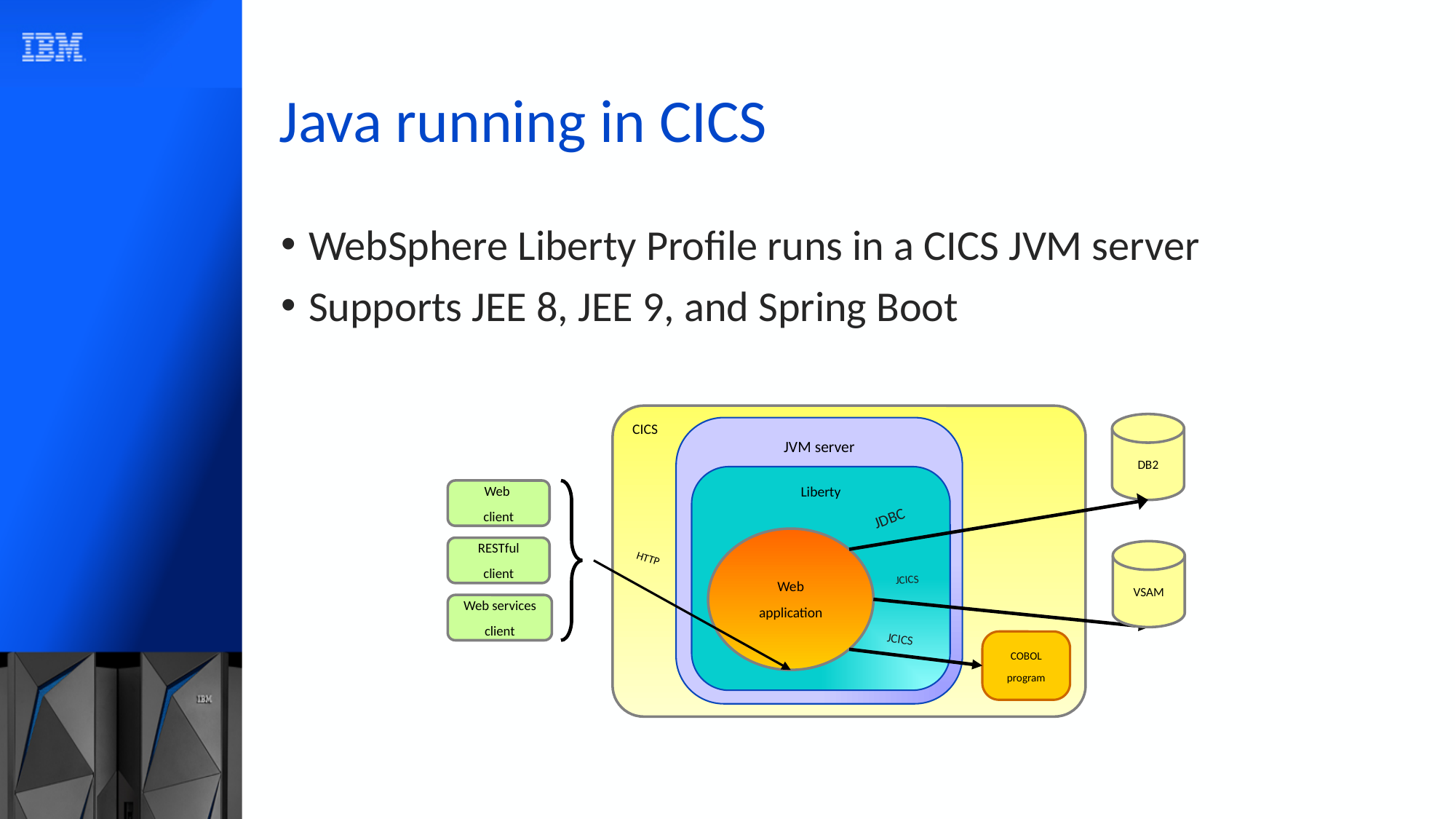

# Java running in CICS
WebSphere Liberty Profile runs in a CICS JVM server
Supports JEE 8, JEE 9, and Spring Boot

CICS
DB2
JVM server
Liberty
Web
client

JDBC
Web
application
RESTful
client
VSAM
HTTP
JCICS
Web services
client
JCICS
COBOL
program